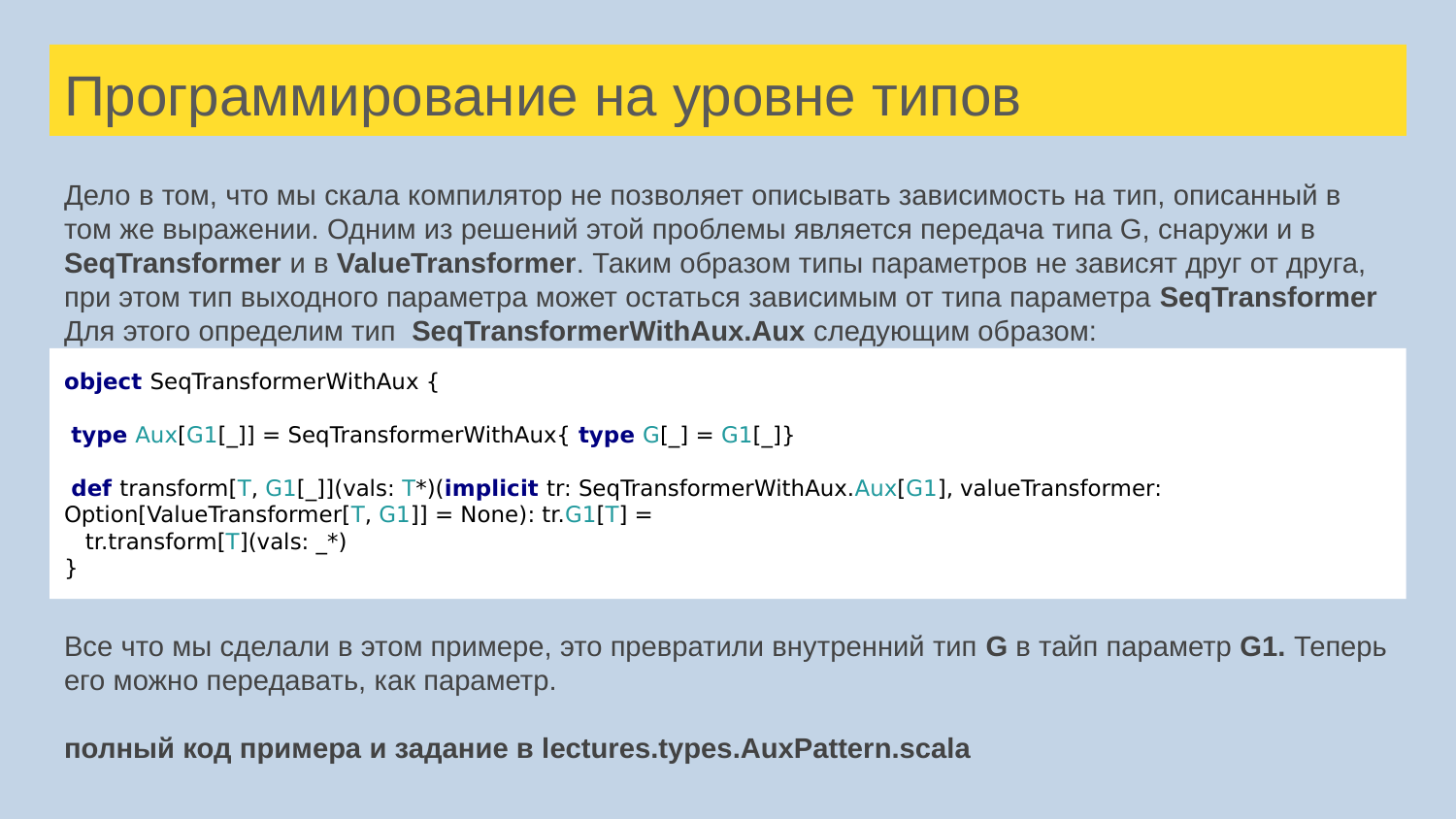

# Программирование на уровне типов
Дело в том, что мы скала компилятор не позволяет описывать зависимость на тип, описанный в том же выражении. Одним из решений этой проблемы является передача типа G, снаружи и в SeqTransformer и в ValueTransformer. Таким образом типы параметров не зависят друг от друга, при этом тип выходного параметра может остаться зависимым от типа параметра SeqTransformer
Для этого определим тип  SeqTransformerWithAux.Aux следующим образом:

object SeqTransformerWithAux {

 type Aux[G1[_]] = SeqTransformerWithAux{ type G[_] = G1[_]}

 def transform[T, G1[_]](vals: T*)(implicit tr: SeqTransformerWithAux.Aux[G1], valueTransformer: Option[ValueTransformer[T, G1]] = None): tr.G1[T] =
   tr.transform[T](vals: _*)
}

Все что мы сделали в этом примере, это превратили внутренний тип G в тайп параметр G1. Теперь его можно передавать, как параметр.

полный код примера и задание в lectures.types.AuxPattern.scala